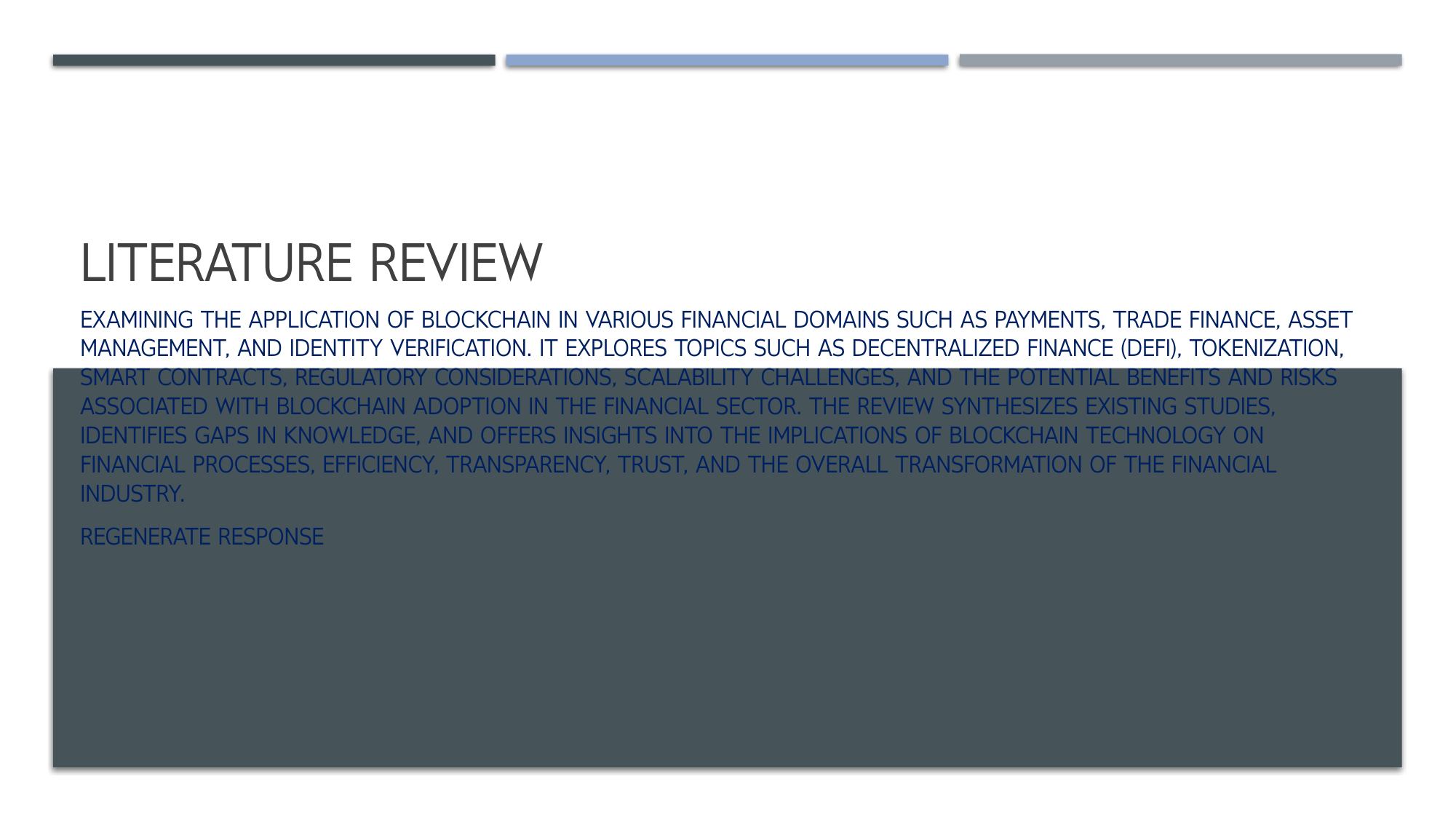

# literature review
examining the application of blockchain in various financial domains such as payments, trade finance, asset management, and identity verification. It explores topics such as decentralized finance (DeFi), tokenization, smart contracts, regulatory considerations, scalability challenges, and the potential benefits and risks associated with blockchain adoption in the financial sector. The review synthesizes existing studies, identifies gaps in knowledge, and offers insights into the implications of blockchain technology on financial processes, efficiency, transparency, trust, and the overall transformation of the financial industry.
Regenerate response